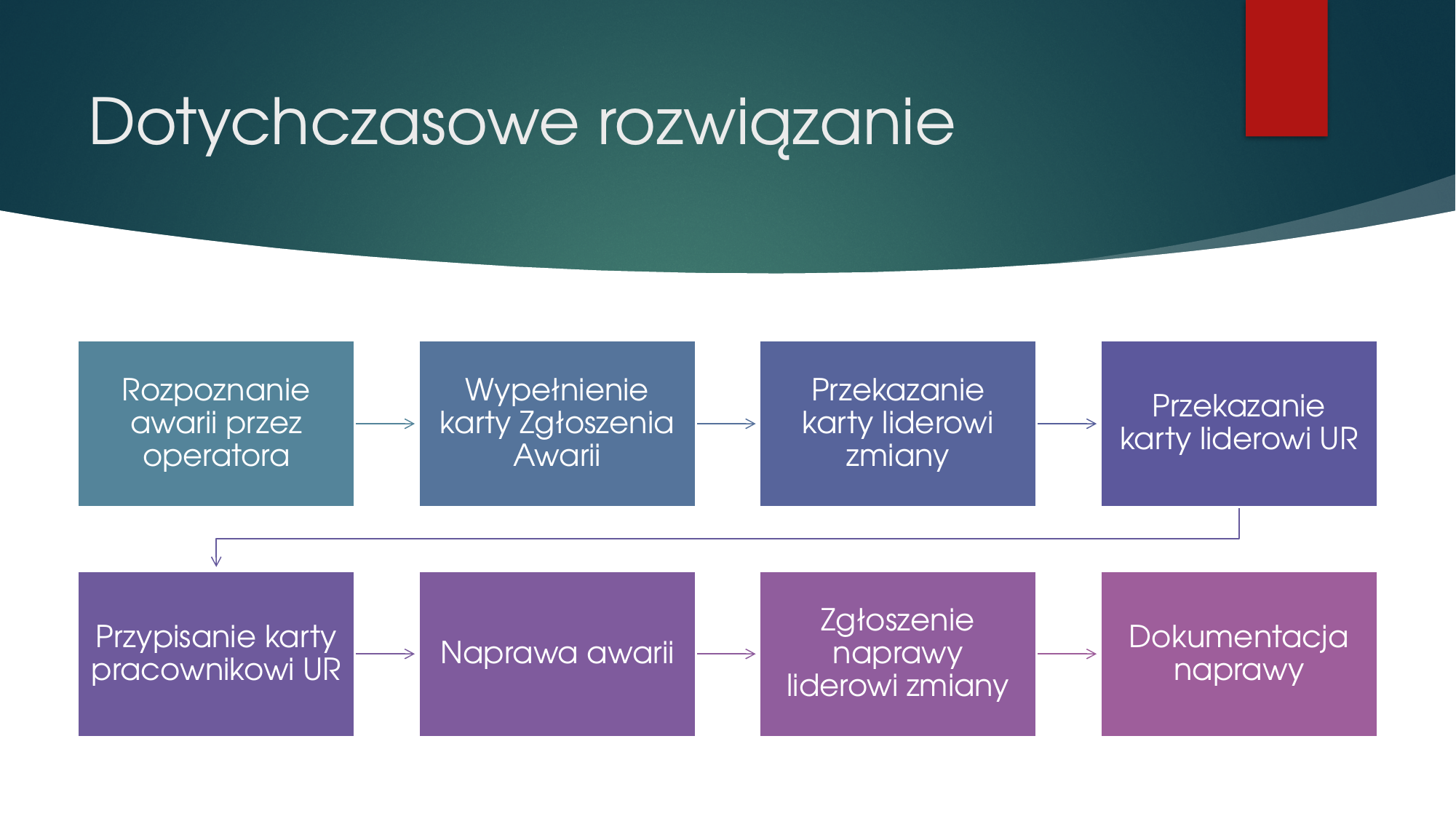

# Dotychczasowe rozwiązanie

Rozpoznanie awarii przez operatora

Wypełnienie karty Zgłoszenia Awarii

Przekazanie karty liderowi zmiany

Przekazanie karty liderowi UR

Przypisanie karty pracownikowi UR

Naprawa awarii

Zgłoszenie naprawy liderowi zmiany
Dokumentacja naprawy